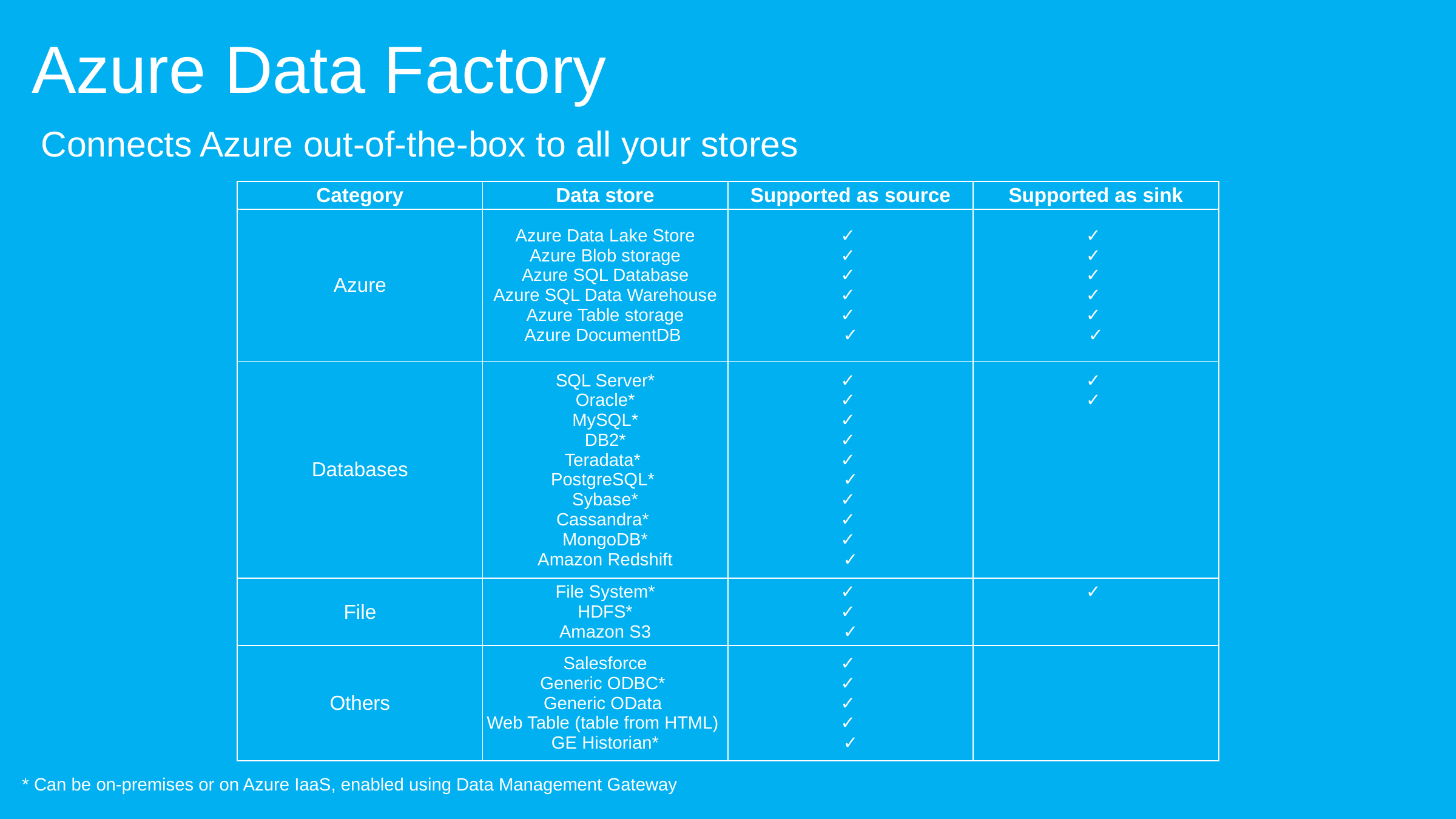

# Azure Data Factory
Connects Azure out-of-the-box to all your stores
| Category | Data store | Supported as source | Supported as sink |
| --- | --- | --- | --- |
| Azure | Azure Data Lake Store Azure Blob storage Azure SQL Database Azure SQL Data Warehouse Azure Table storage Azure DocumentDB | ✓ ✓ ✓ ✓ ✓ ✓ | ✓ ✓ ✓ ✓ ✓ ✓ |
| Databases | SQL Server\* Oracle\* MySQL\* DB2\* Teradata\* PostgreSQL\* Sybase\* Cassandra\* MongoDB\* Amazon Redshift | ✓ ✓ ✓ ✓ ✓ ✓ ✓ ✓ ✓ ✓ | ✓ ✓ |
| File | File System\* HDFS\* Amazon S3 | ✓ ✓ ✓ | ✓ |
| Others | Salesforce Generic ODBC\* Generic OData Web Table (table from HTML) GE Historian\* | ✓ ✓ ✓ ✓ ✓ |  |
* Can be on-premises or on Azure IaaS, enabled using Data Management Gateway